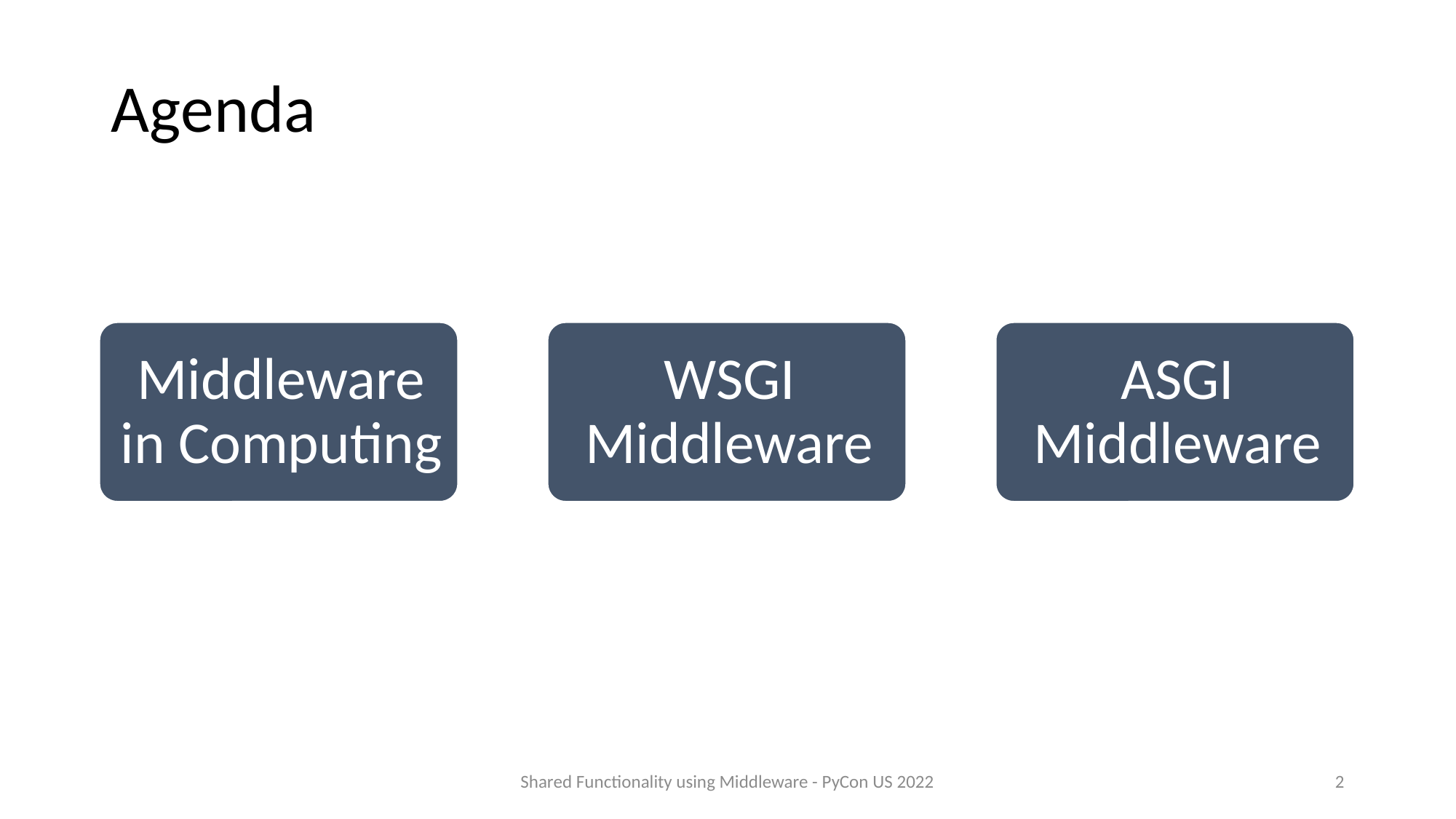

# Agenda
Middleware in Computing
WSGI Middleware
ASGI Middleware
Shared Functionality using Middleware - PyCon US 2022
2